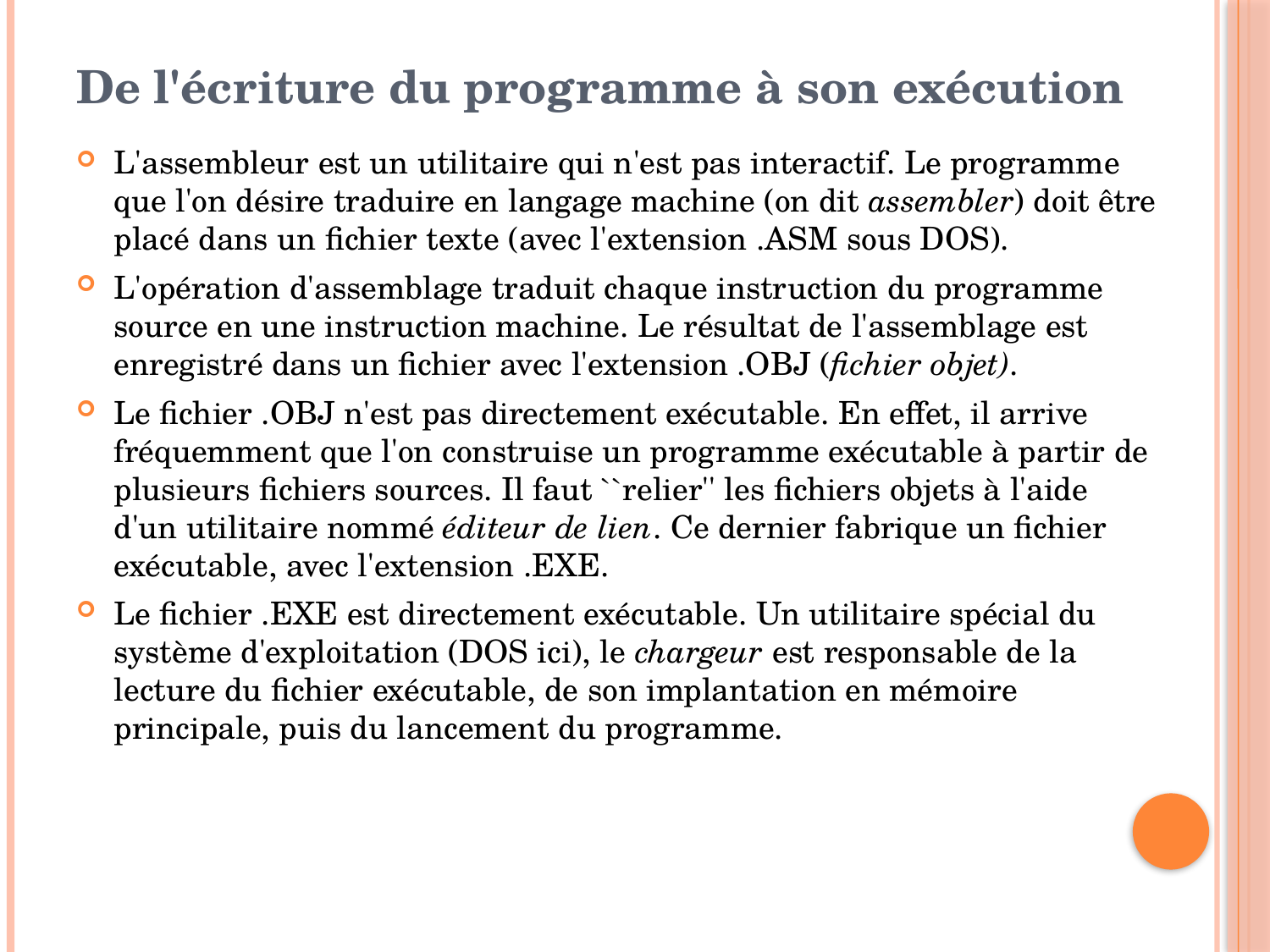

De l'écriture du programme à son exécution
L'assembleur est un utilitaire qui n'est pas interactif. Le programme que l'on désire traduire en langage machine (on dit assembler) doit être placé dans un fichier texte (avec l'extension .ASM sous DOS).
L'opération d'assemblage traduit chaque instruction du programme source en une instruction machine. Le résultat de l'assemblage est enregistré dans un fichier avec l'extension .OBJ (fichier objet).
Le fichier .OBJ n'est pas directement exécutable. En effet, il arrive fréquemment que l'on construise un programme exécutable à partir de plusieurs fichiers sources. Il faut ``relier'' les fichiers objets à l'aide d'un utilitaire nommé éditeur de lien. Ce dernier fabrique un fichier exécutable, avec l'extension .EXE.
Le fichier .EXE est directement exécutable. Un utilitaire spécial du système d'exploitation (DOS ici), le chargeur est responsable de la lecture du fichier exécutable, de son implantation en mémoire principale, puis du lancement du programme.